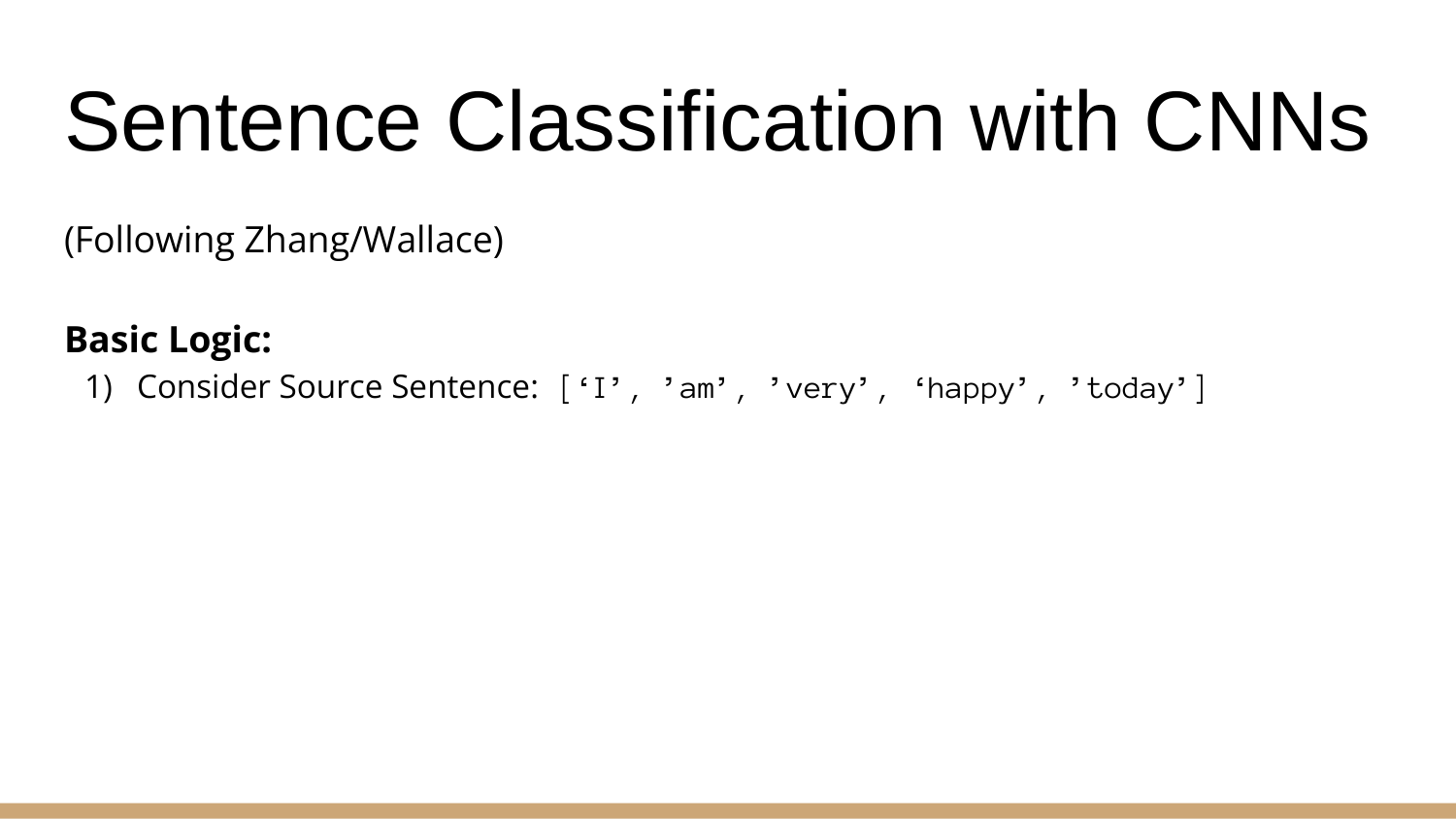

# Sentence Classification with CNNs
(Following Zhang/Wallace)
Basic Logic:
Consider Source Sentence: [‘I’, ’am’, ’very’, ‘happy’, ’today’]